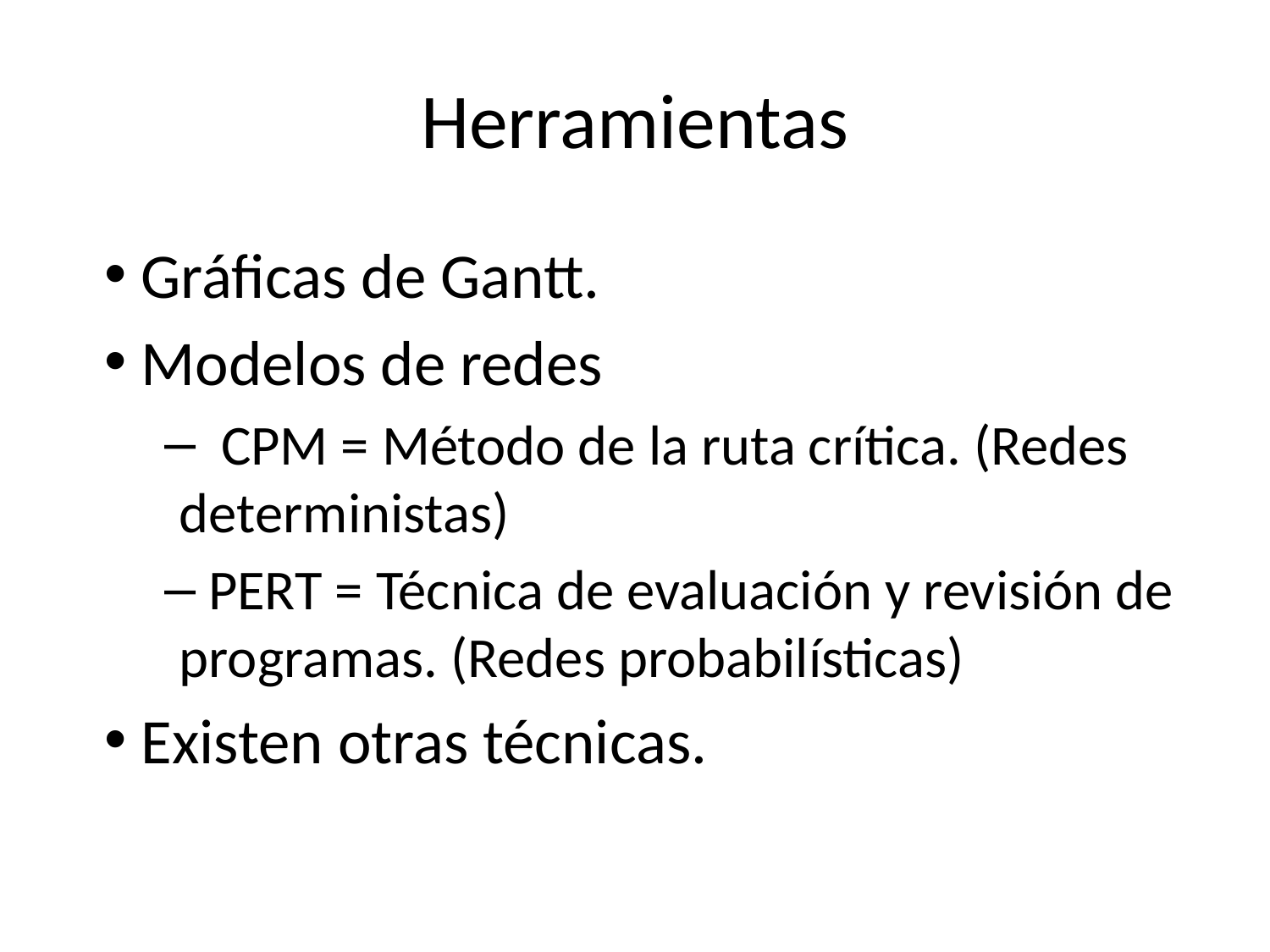

# Herramientas
 Gráficas de Gantt.
 Modelos de redes
  CPM = Método de la ruta crítica. (Redes deterministas)
 PERT = Técnica de evaluación y revisión de programas. (Redes probabilísticas)
 Existen otras técnicas.